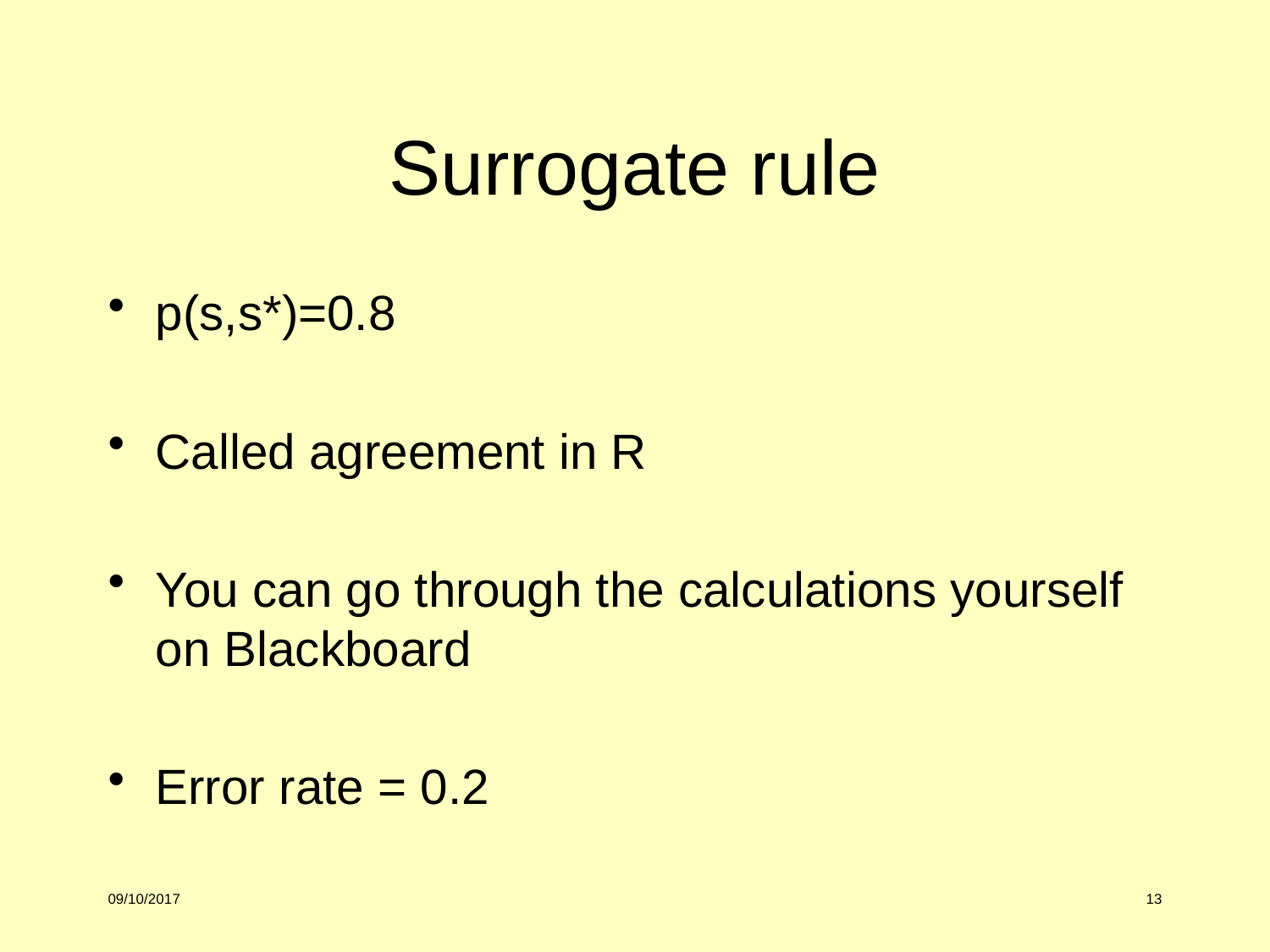

# Surrogate rule
p(s,s*)=0.8

Called agreement in R

You can go through the calculations yourself on Blackboard

Error rate = 0.2
09/10/2017
13